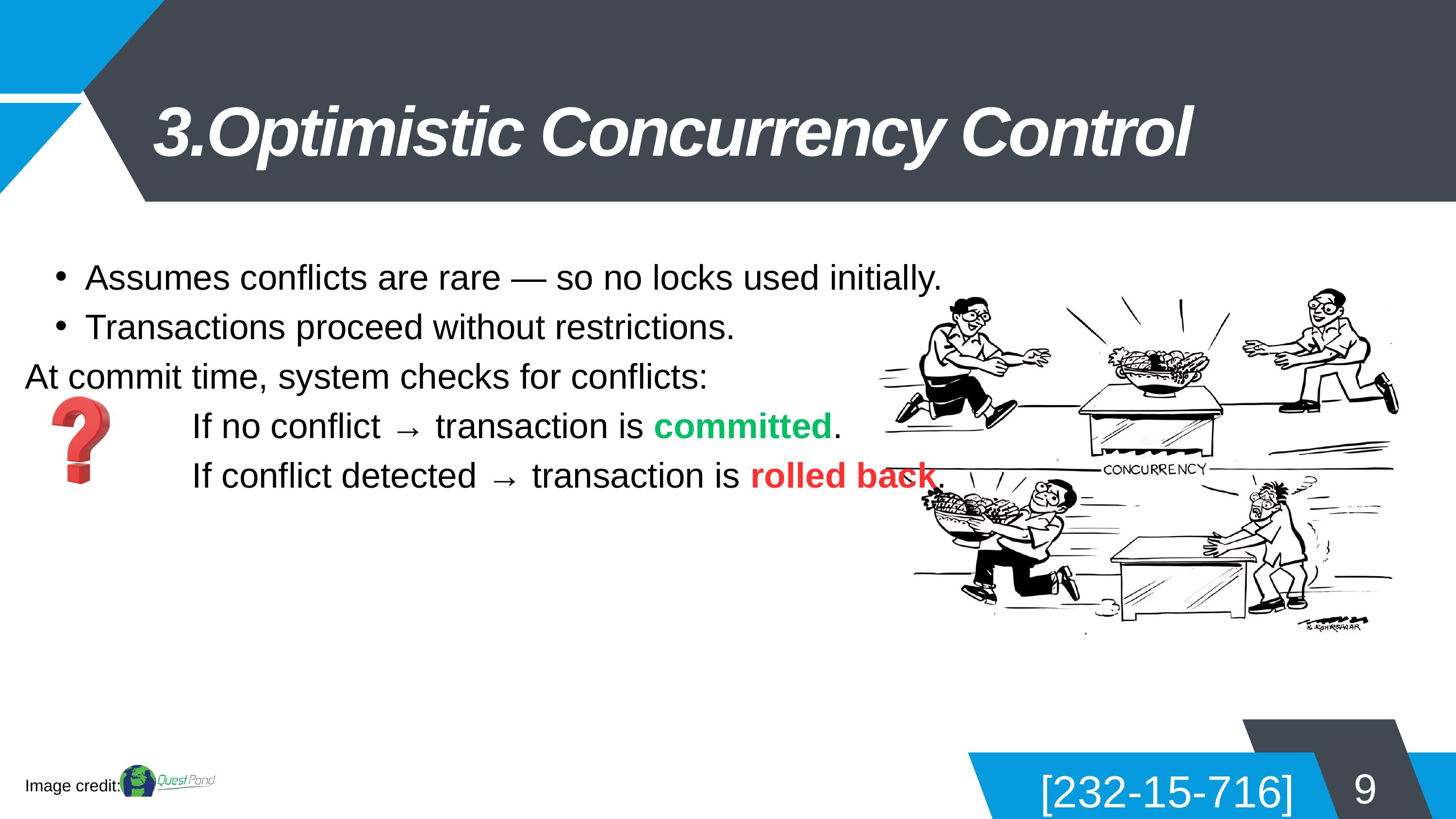

3.Optimistic Concurrency Control

Assumes conflicts are rare — so no locks used initially.
Transactions proceed without restrictions.
At commit time, system checks for conflicts:
                 If no conflict → transaction is committed.
                 If conflict detected → transaction is rolled back.

9
[232-15-716]

Image credit: